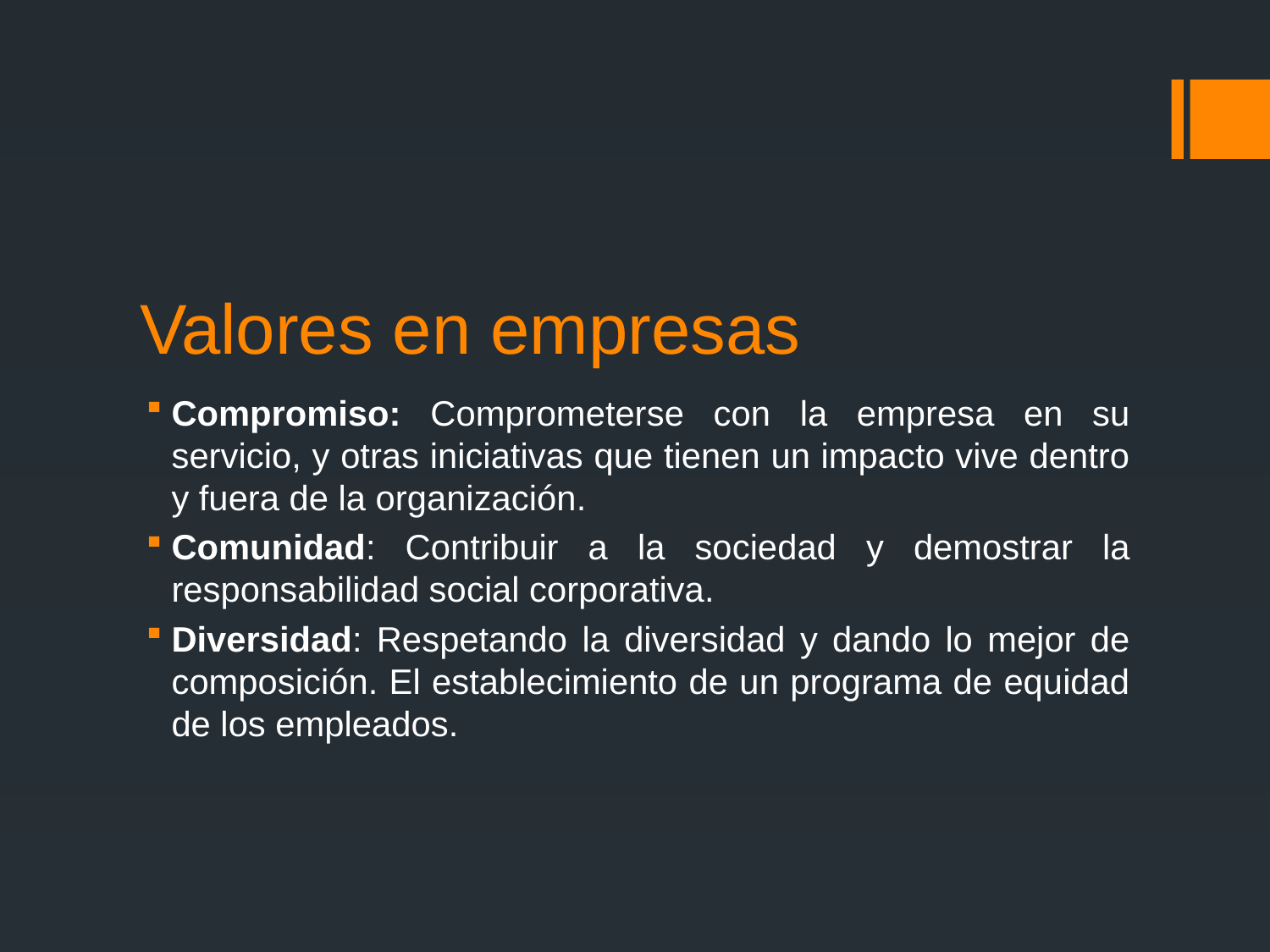

# Valores en empresas
Compromiso: Comprometerse con la empresa en su servicio, y otras iniciativas que tienen un impacto vive dentro y fuera de la organización.
Comunidad: Contribuir a la sociedad y demostrar la responsabilidad social corporativa.
Diversidad: Respetando la diversidad y dando lo mejor de composición. El establecimiento de un programa de equidad de los empleados.